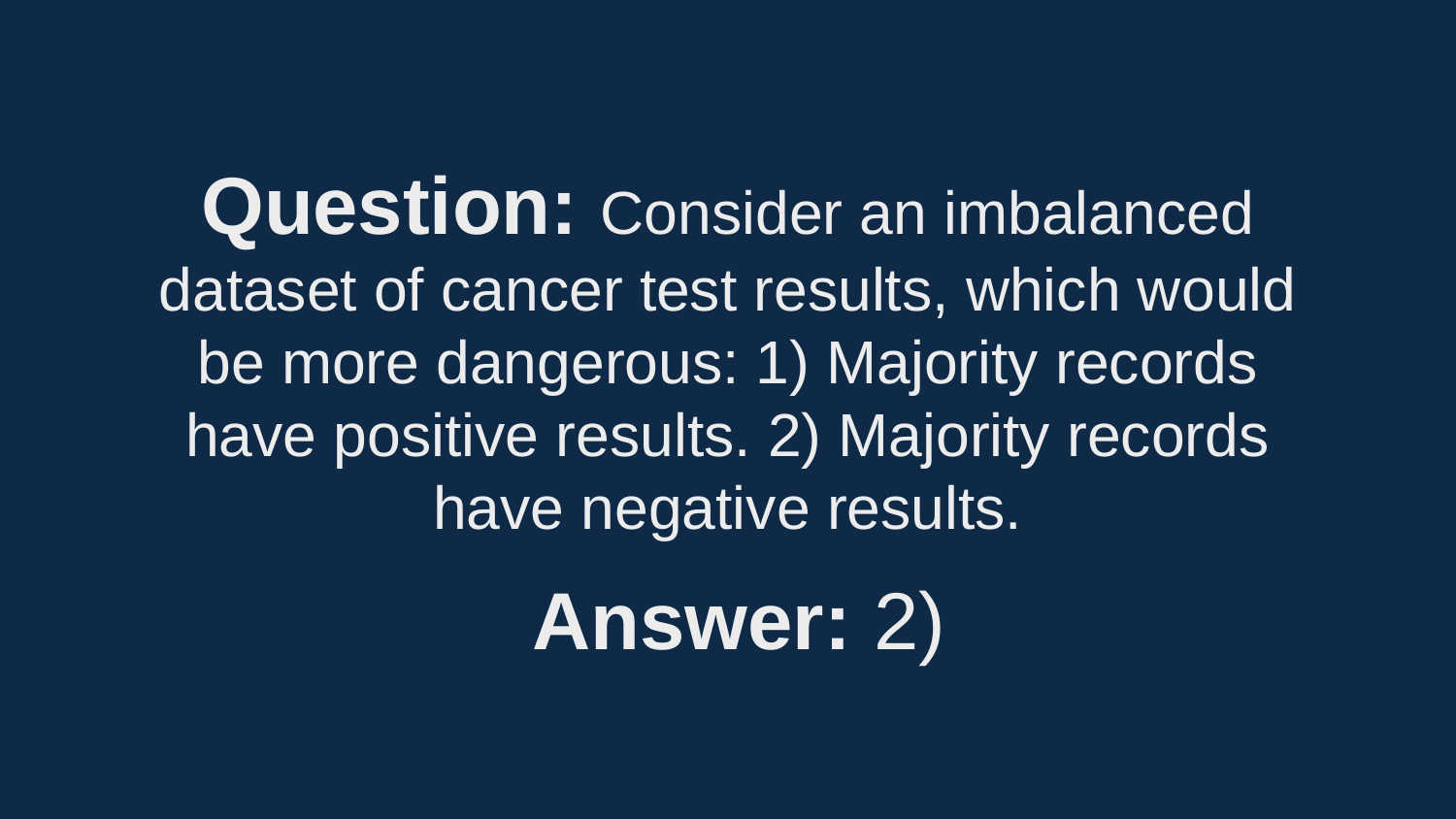

Question: Consider an imbalanced dataset of cancer test results, which would be more dangerous: 1) Majority records have positive results. 2) Majority records have negative results.
Answer: 2)